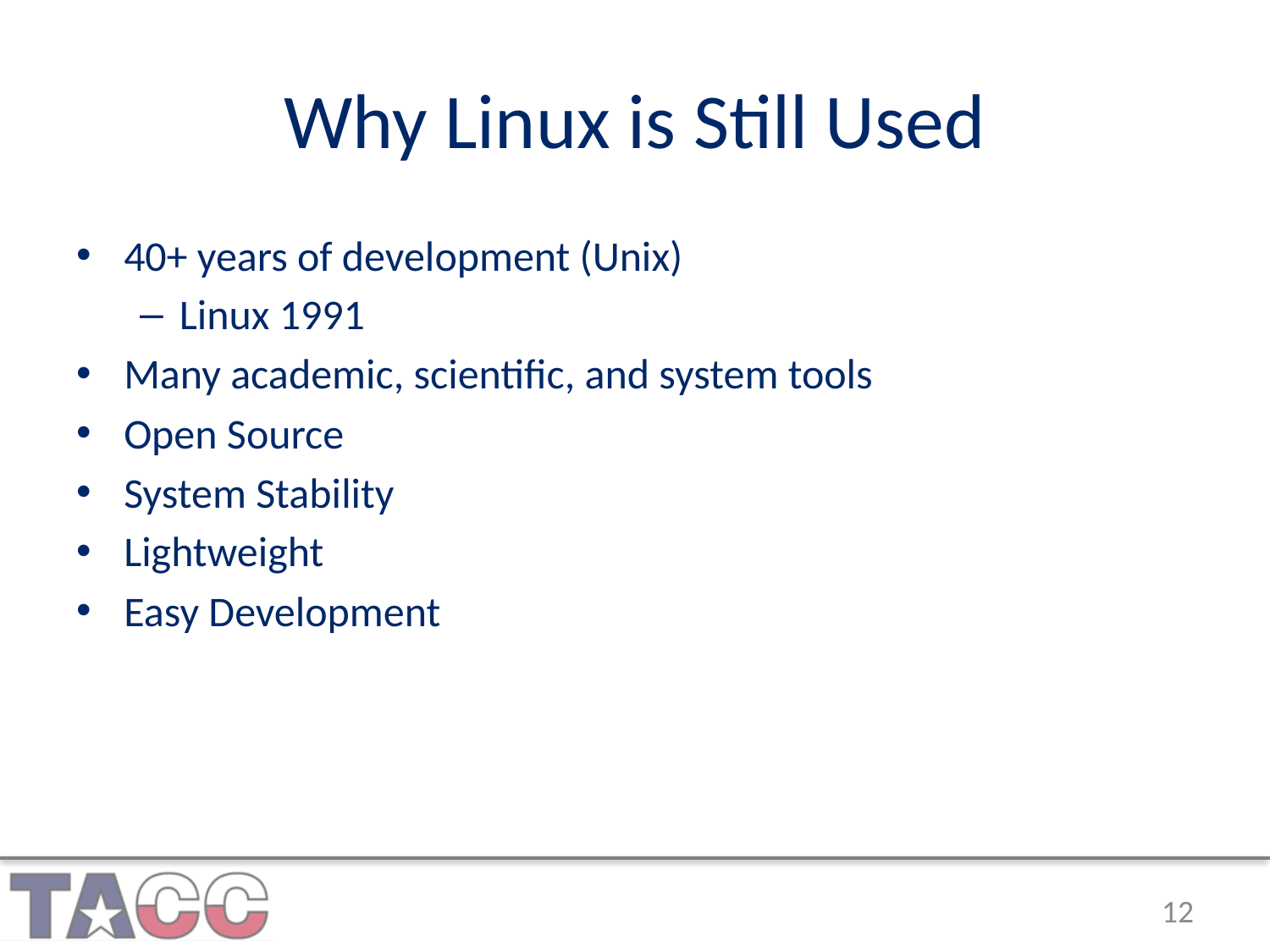

# Why Linux is Still Used
40+ years of development (Unix)
Linux 1991
Many academic, scientific, and system tools
Open Source
System Stability
Lightweight
Easy Development